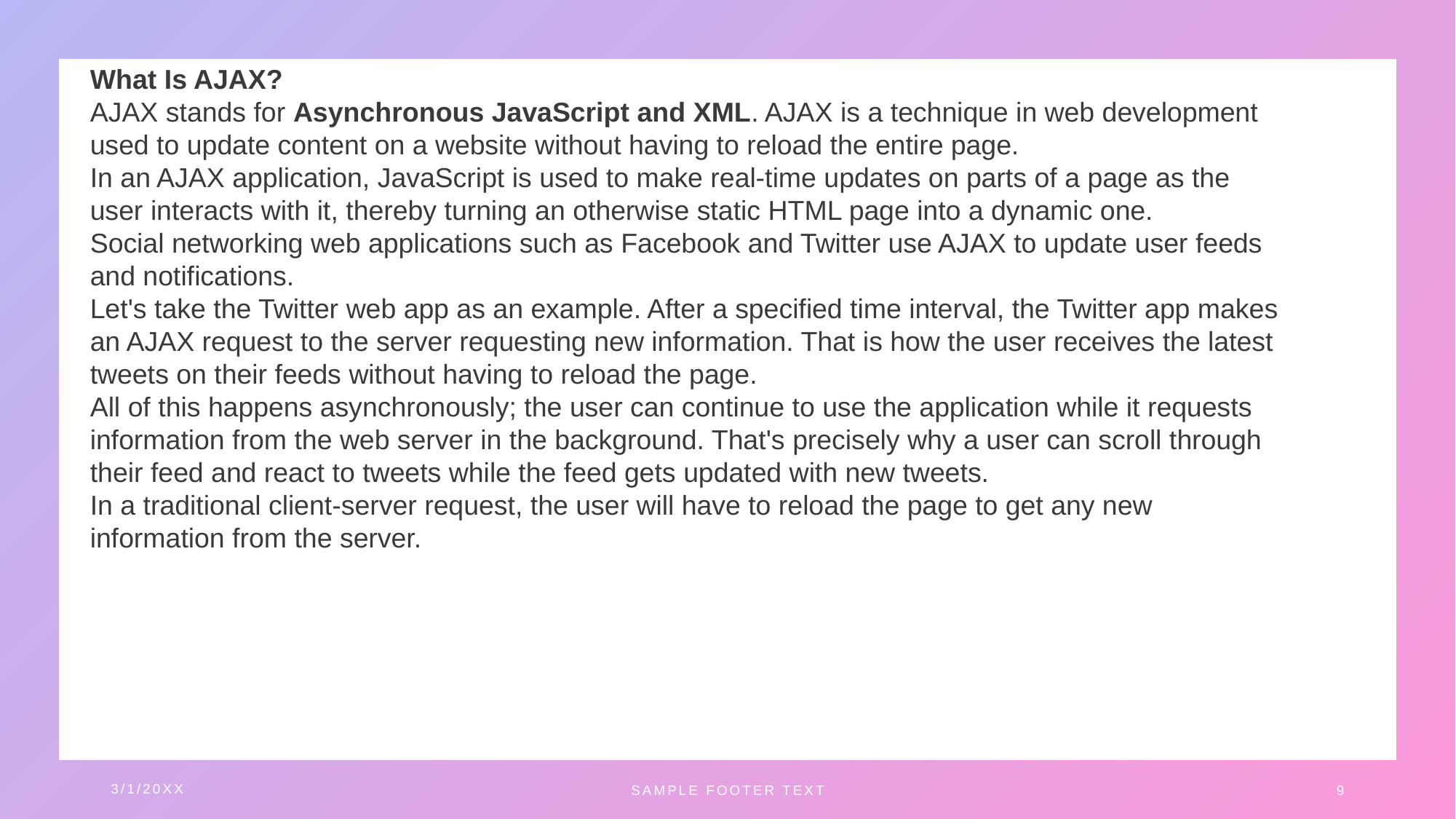

What Is AJAX?
AJAX stands for Asynchronous JavaScript and XML. AJAX is a technique in web development used to update content on a website without having to reload the entire page.
In an AJAX application, JavaScript is used to make real-time updates on parts of a page as the user interacts with it, thereby turning an otherwise static HTML page into a dynamic one.
Social networking web applications such as Facebook and Twitter use AJAX to update user feeds and notifications.
Let's take the Twitter web app as an example. After a specified time interval, the Twitter app makes an AJAX request to the server requesting new information. That is how the user receives the latest tweets on their feeds without having to reload the page.
All of this happens asynchronously; the user can continue to use the application while it requests information from the web server in the background. That's precisely why a user can scroll through their feed and react to tweets while the feed gets updated with new tweets.
In a traditional client-server request, the user will have to reload the page to get any new information from the server.
3/1/20XX
SAMPLE FOOTER TEXT
9